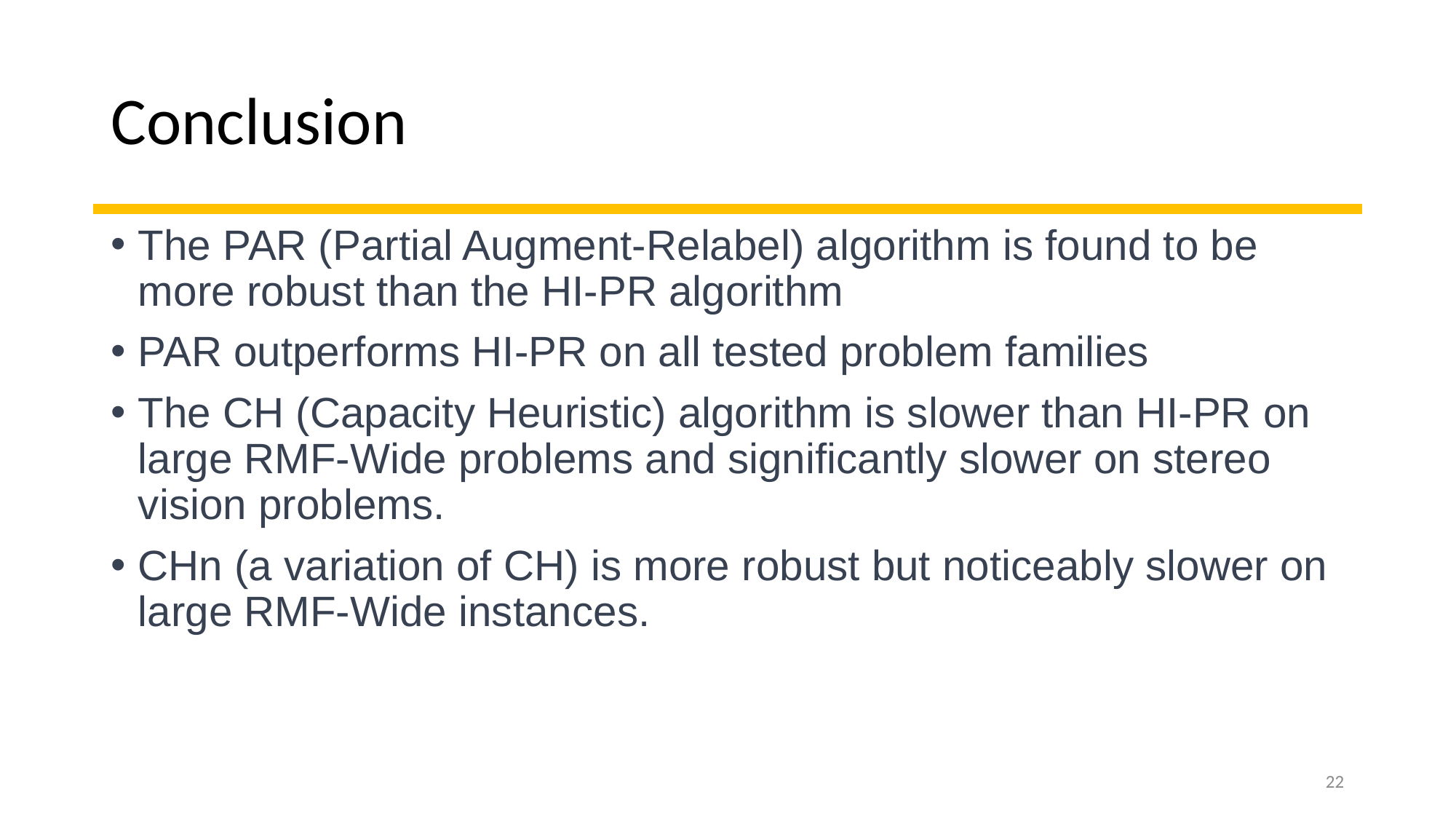

# Conclusion
The PAR (Partial Augment-Relabel) algorithm is found to be more robust than the HI-PR algorithm
PAR outperforms HI-PR on all tested problem families
The CH (Capacity Heuristic) algorithm is slower than HI-PR on large RMF-Wide problems and significantly slower on stereo vision problems.
CHn (a variation of CH) is more robust but noticeably slower on large RMF-Wide instances.

22